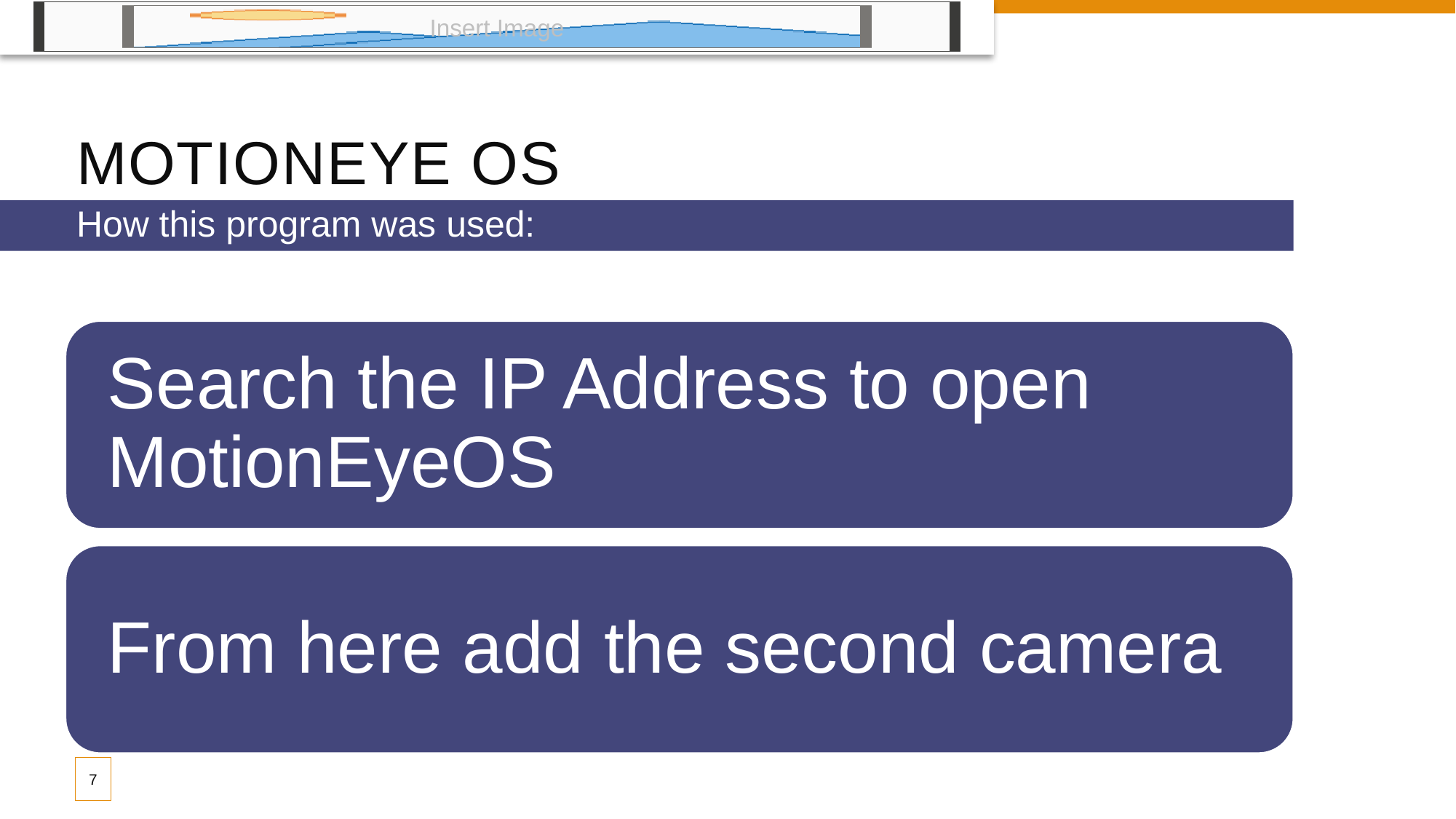

# MotionEye OS
How this program was used:
Search the IP Address to open MotionEyeOS
From here add the second camera
7